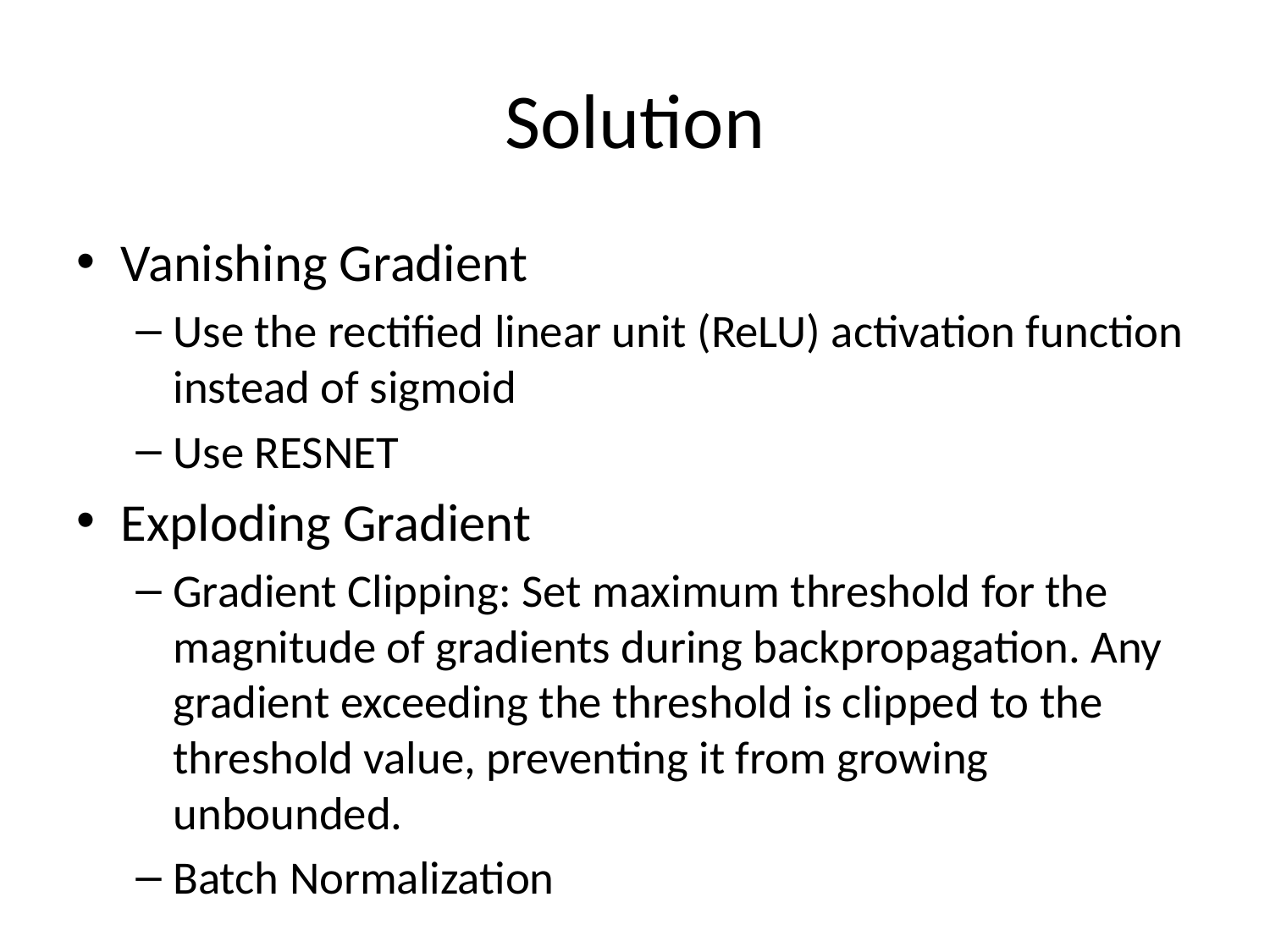

# Solution
Vanishing Gradient
Use the rectified linear unit (ReLU) activation function instead of sigmoid
Use RESNET
Exploding Gradient
Gradient Clipping: Set maximum threshold for the magnitude of gradients during backpropagation. Any gradient exceeding the threshold is clipped to the threshold value, preventing it from growing unbounded.
Batch Normalization